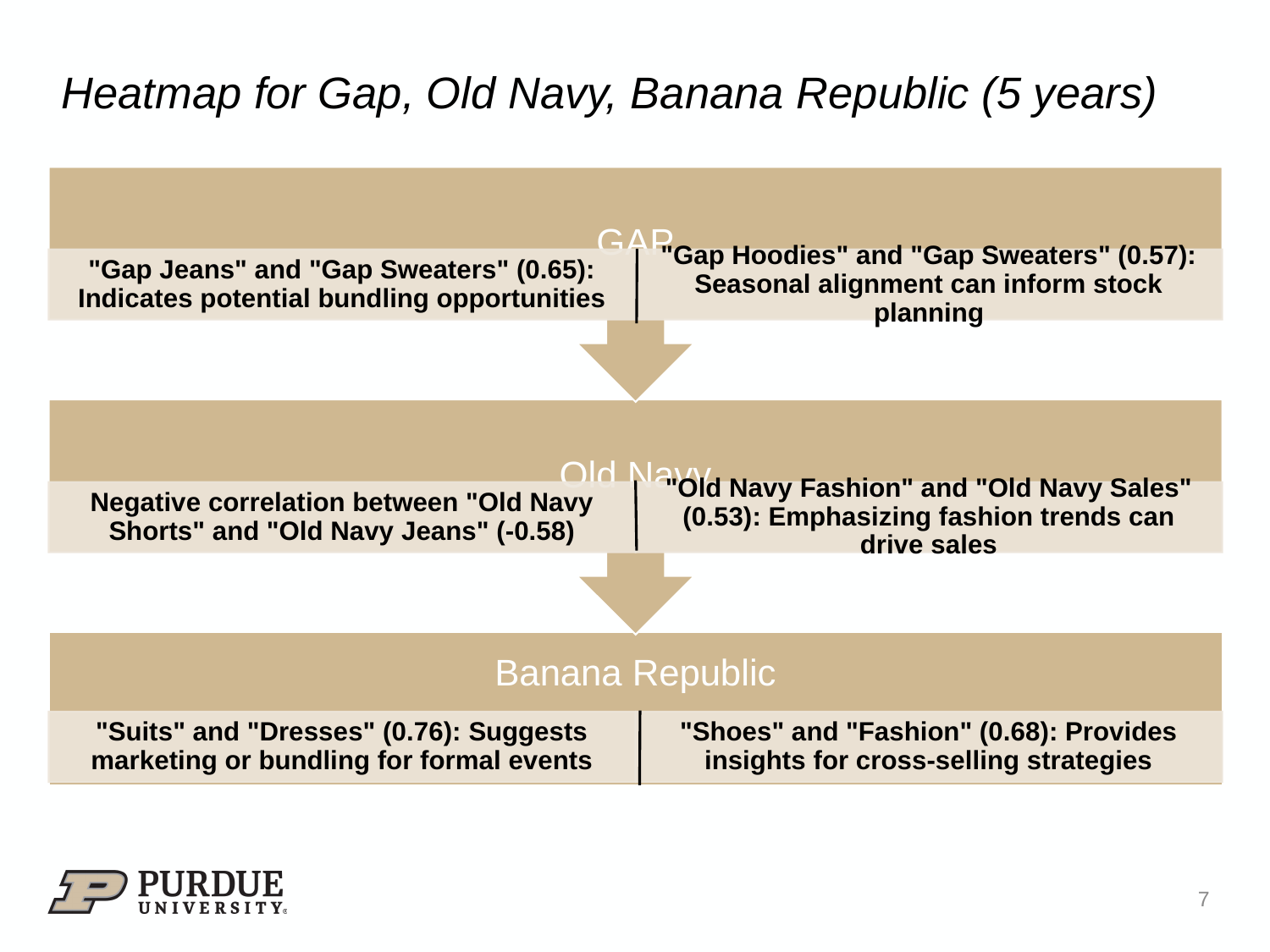

# Heatmap for Gap, Old Navy, Banana Republic (5 years)
Banana Republic
"Suits" and "Dresses" (0.76): Suggests marketing or bundling for formal events
"Shoes" and "Fashion" (0.68): Provides insights for cross-selling strategies
Old Navy
Negative correlation between "Old Navy Shorts" and "Old Navy Jeans" (-0.58)
"Old Navy Fashion" and "Old Navy Sales" (0.53): Emphasizing fashion trends can drive sales
GAP
"Gap Jeans" and "Gap Sweaters" (0.65): Indicates potential bundling opportunities
"Gap Hoodies" and "Gap Sweaters" (0.57): Seasonal alignment can inform stock planning
7